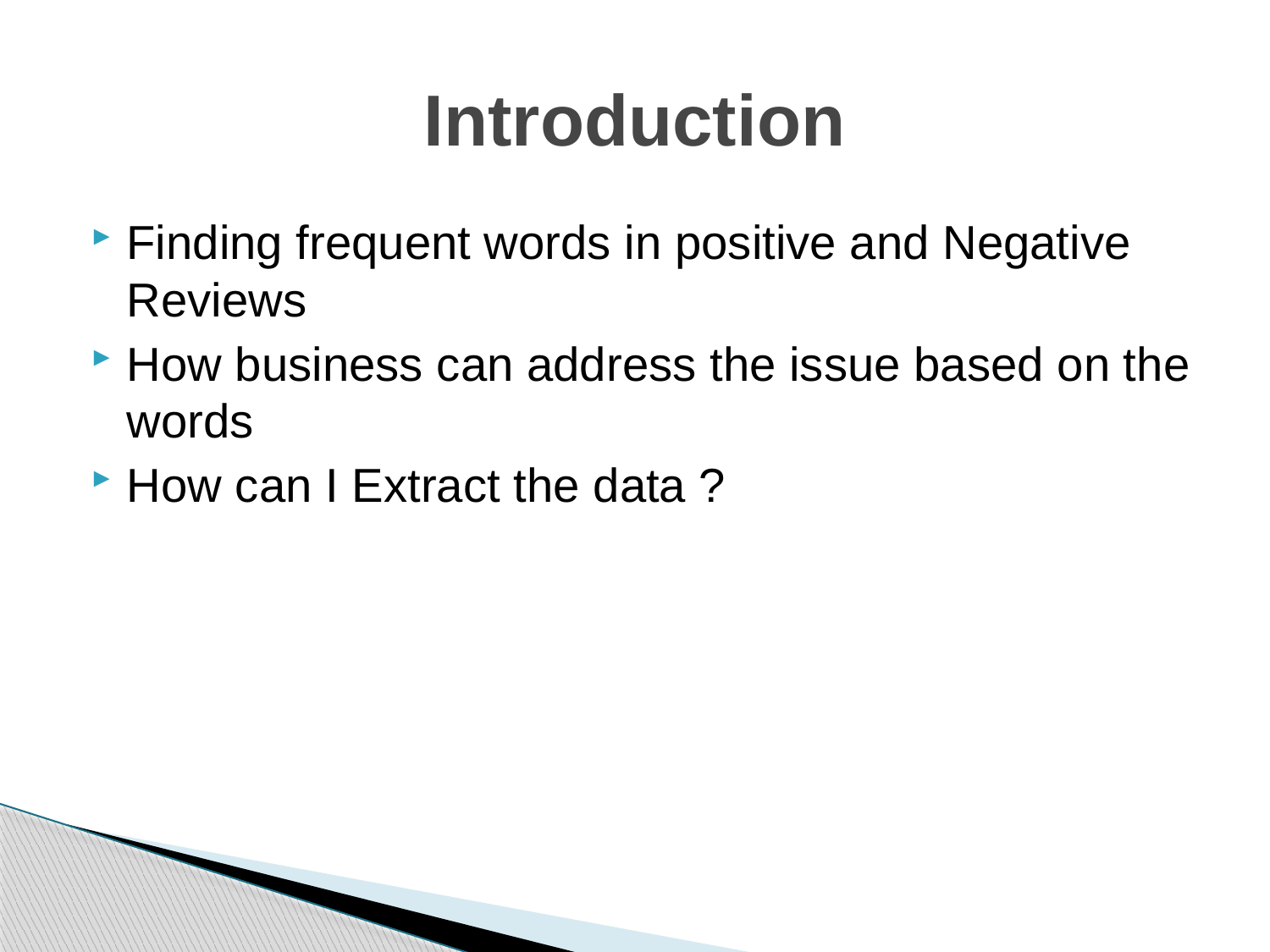

# Introduction
Finding frequent words in positive and Negative Reviews
How business can address the issue based on the words
How can I Extract the data ?